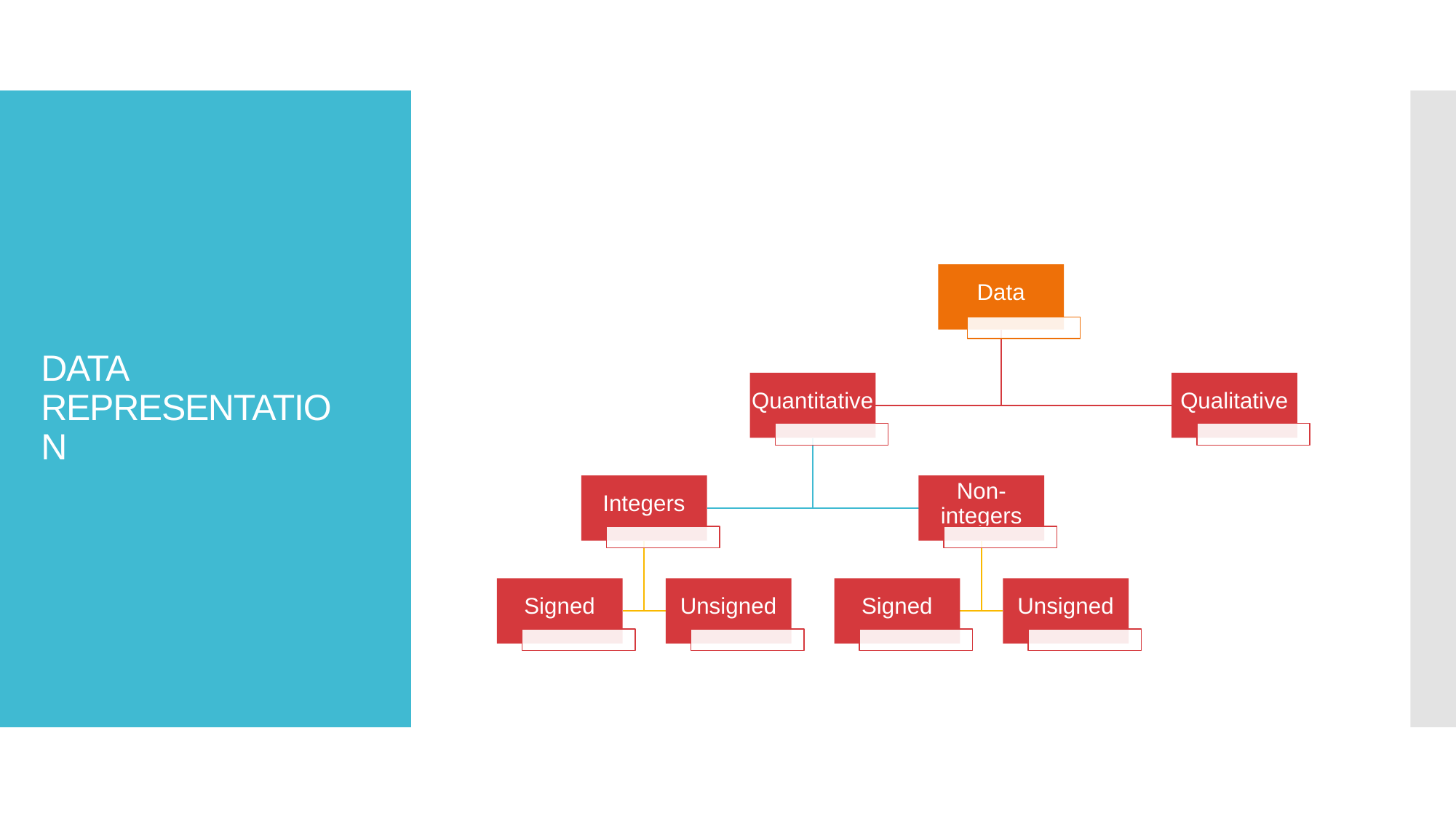

# DATA REPRESENTATION
Data

Quantitative

Integers

Signed

Unsigned

Non-integers

Signed

Unsigned

Qualitative